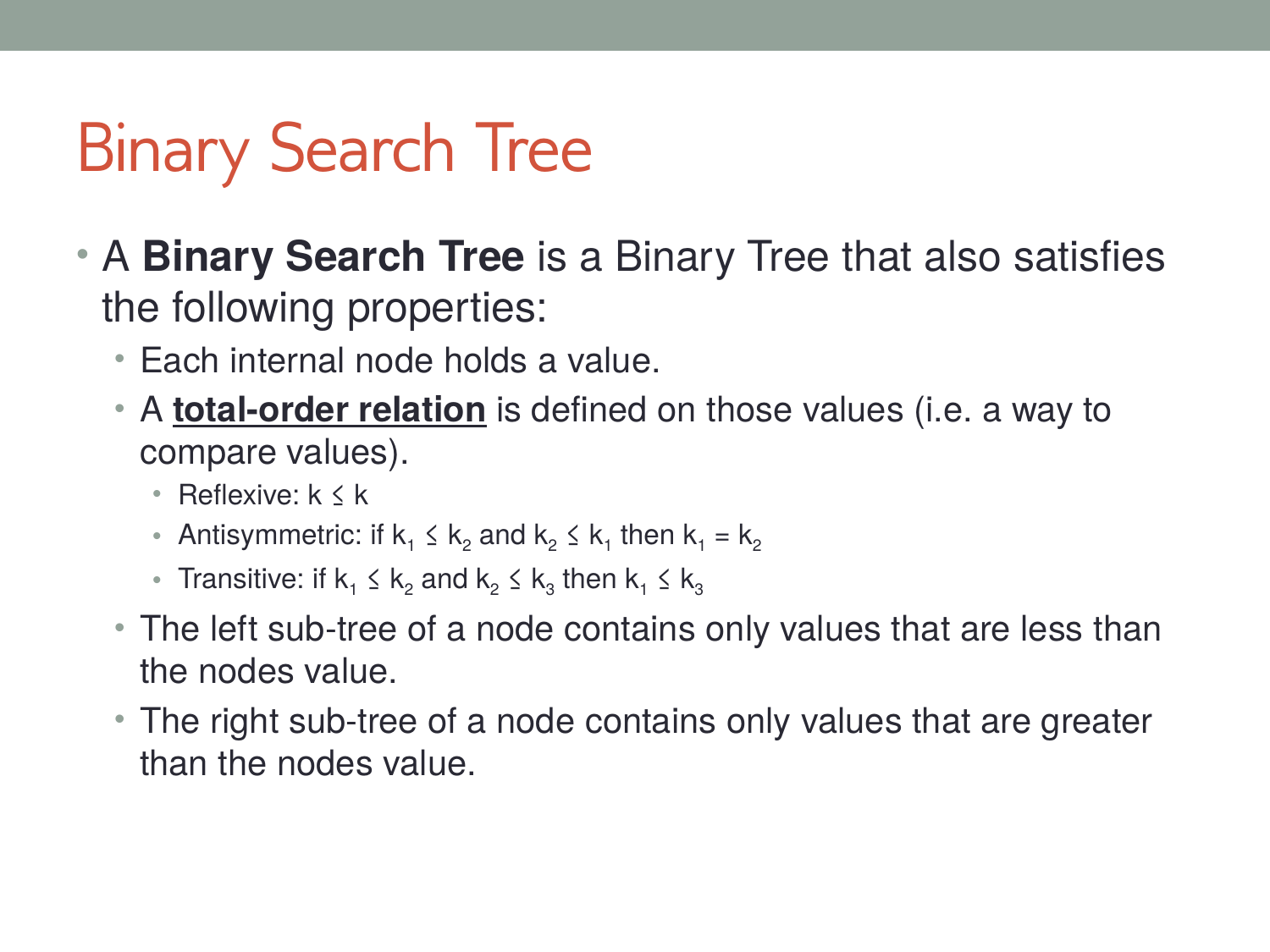

# Binary Search Tree
A Binary Search Tree is a Binary Tree that also satisfies the following properties:
Each internal node holds a value.
A total-order relation is defined on those values (i.e. a way to compare values).
Reflexive: k ≤ k
Antisymmetric: if k1 ≤ k2 and k2 ≤ k1 then k1 = k2
Transitive: if k1 ≤ k2 and k2 ≤ k3 then k1 ≤ k3
The left sub-tree of a node contains only values that are less than the nodes value.
The right sub-tree of a node contains only values that are greater than the nodes value.